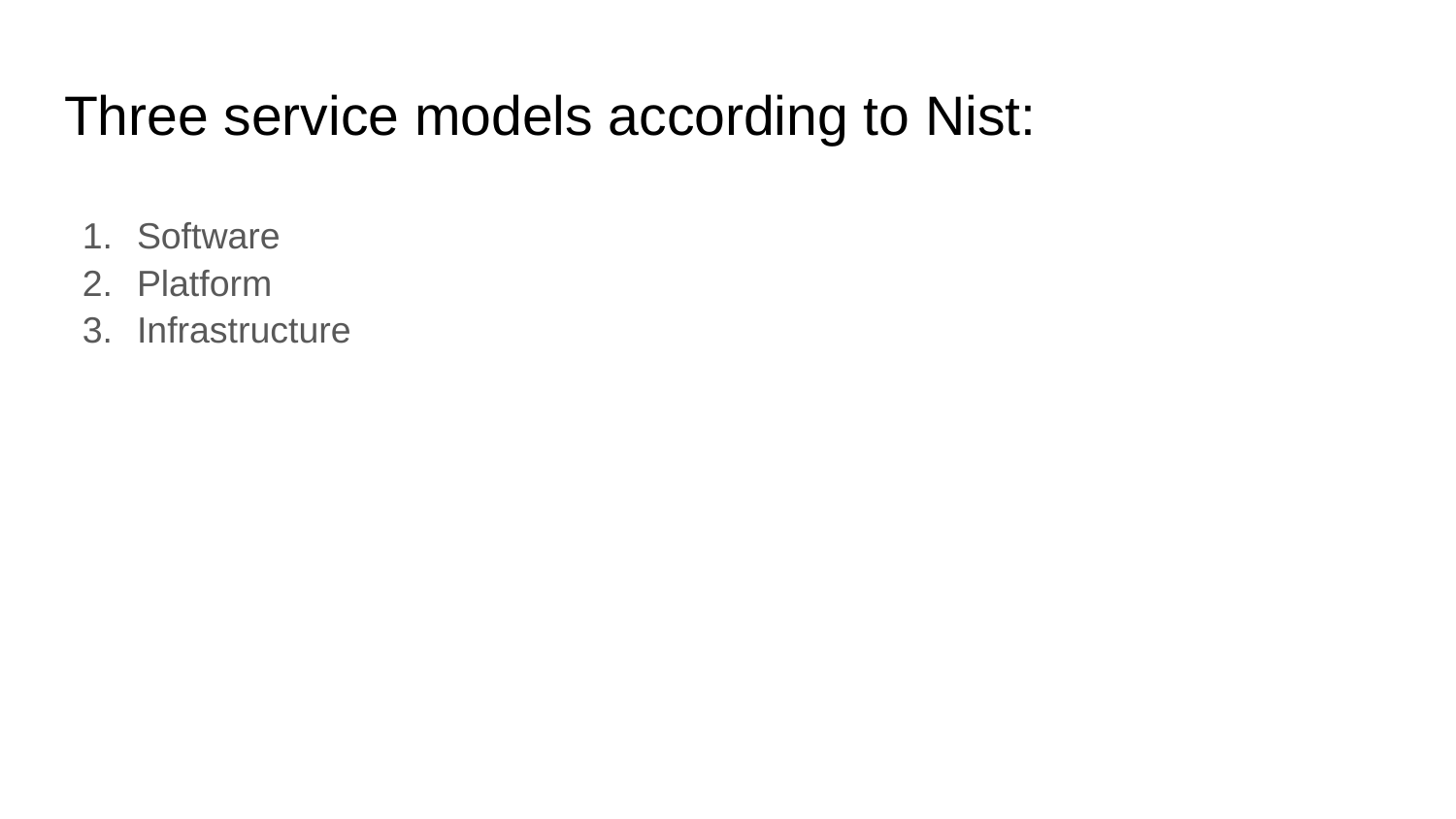

# Three service models according to Nist:
Software
Platform
Infrastructure